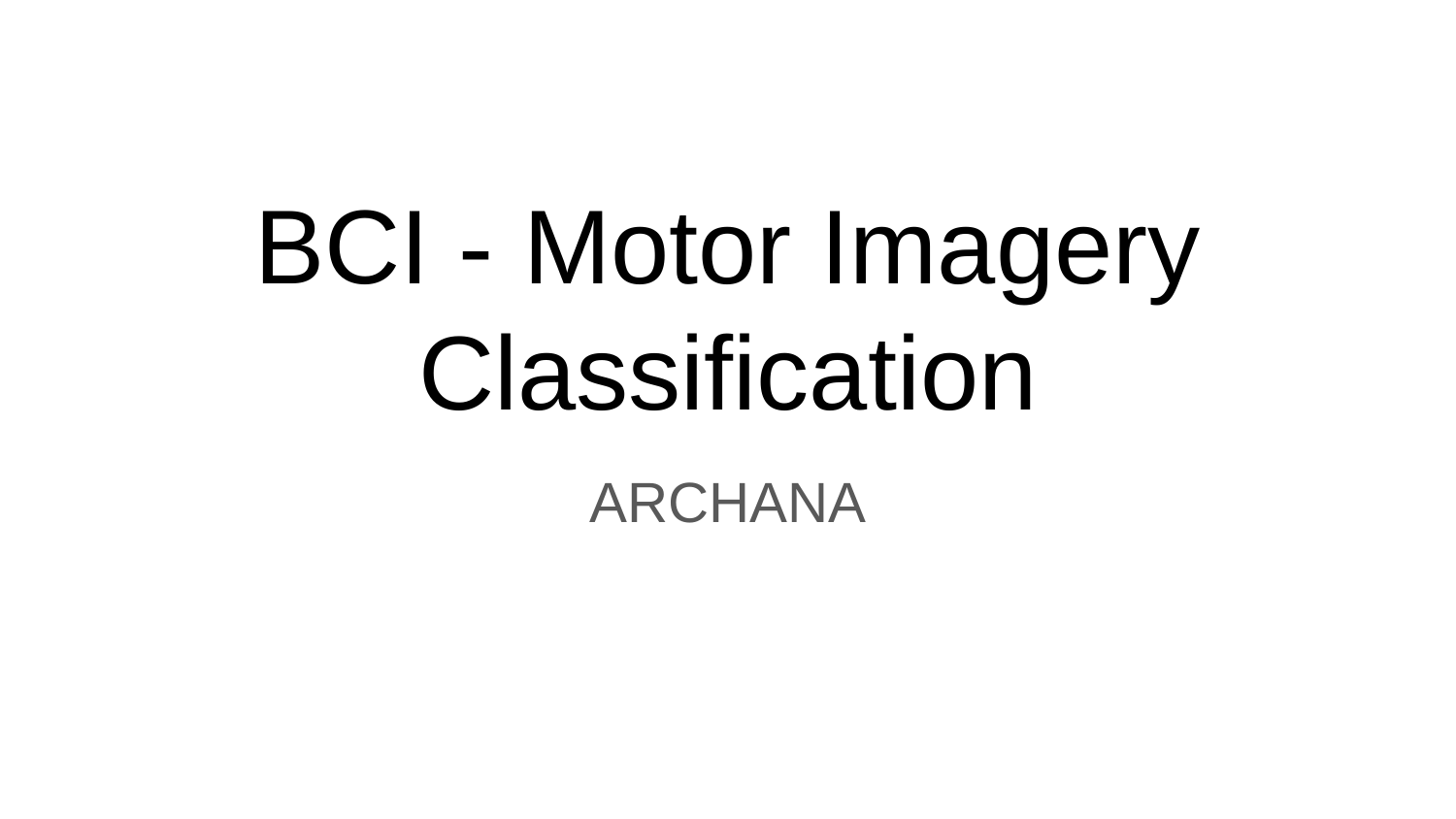

# BCI - Motor Imagery Classification
ARCHANA